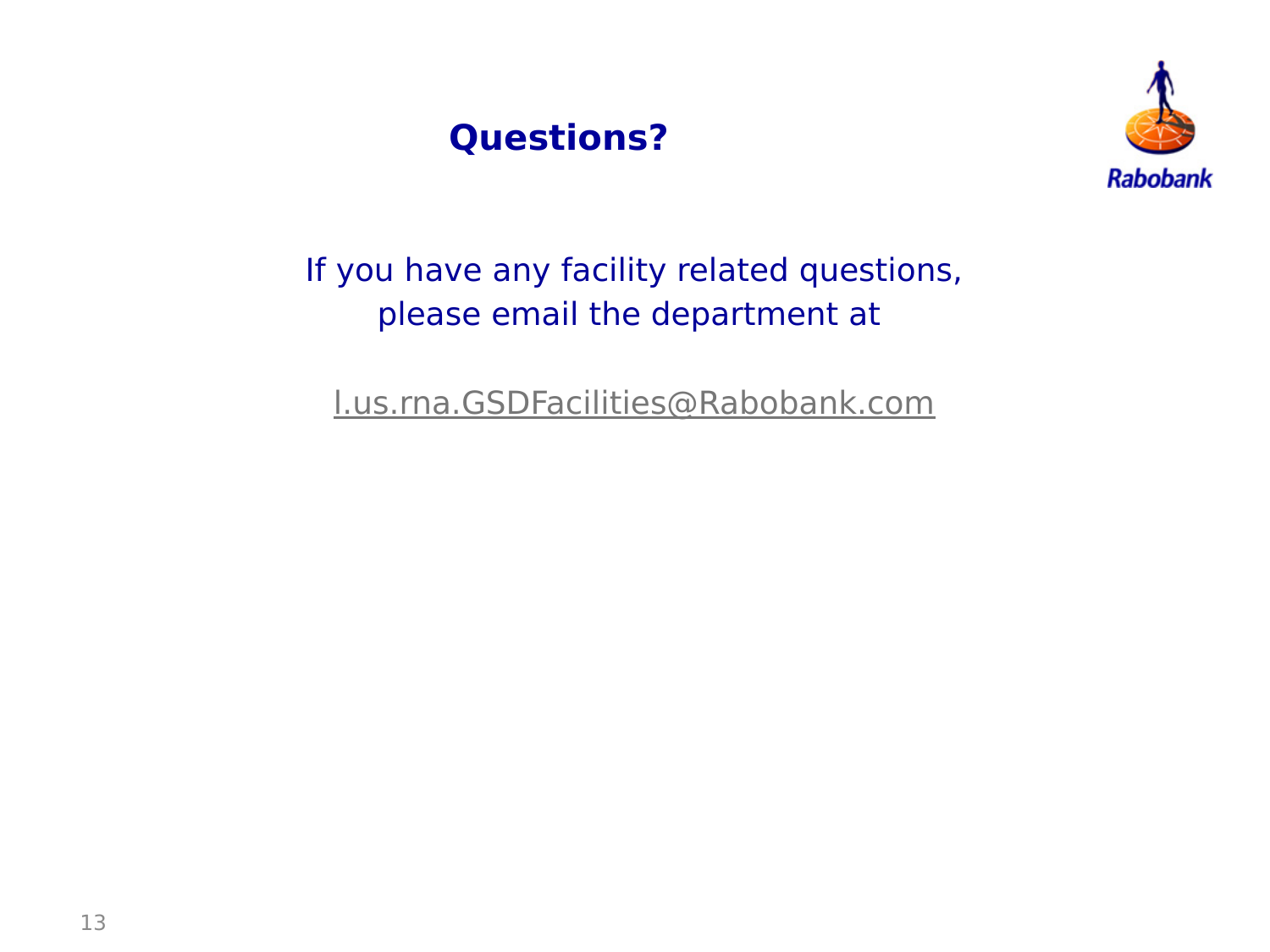

# Questions?
If you have any facility related questions,
please email the department at

l.us.rna.GSDFacilities@Rabobank.com

13